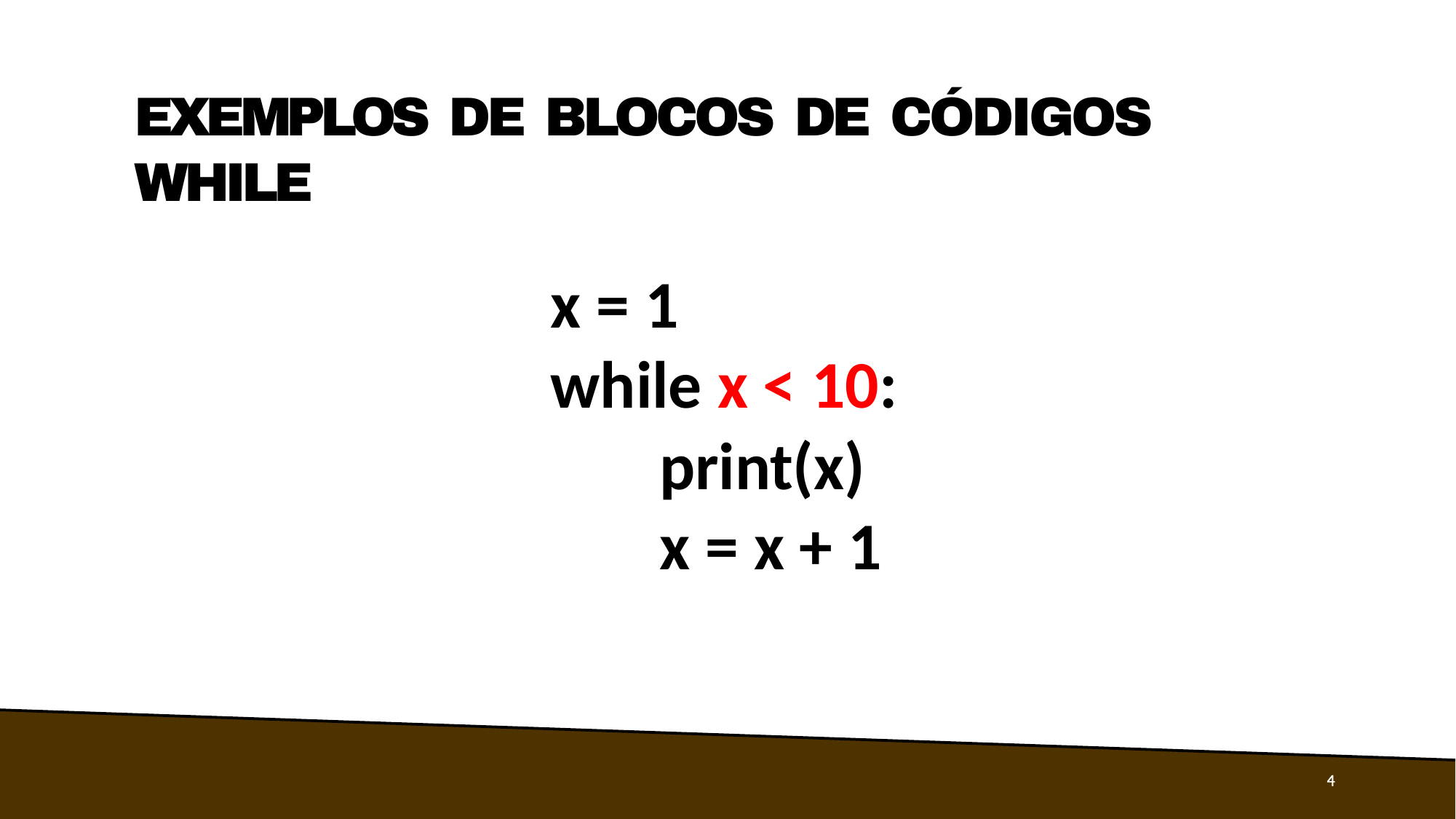

# EXEMPLOS DE BLOCOS DE CÓDIGOS WHILE
x = 1
while x < 10:
print(x) x = x + 1
4